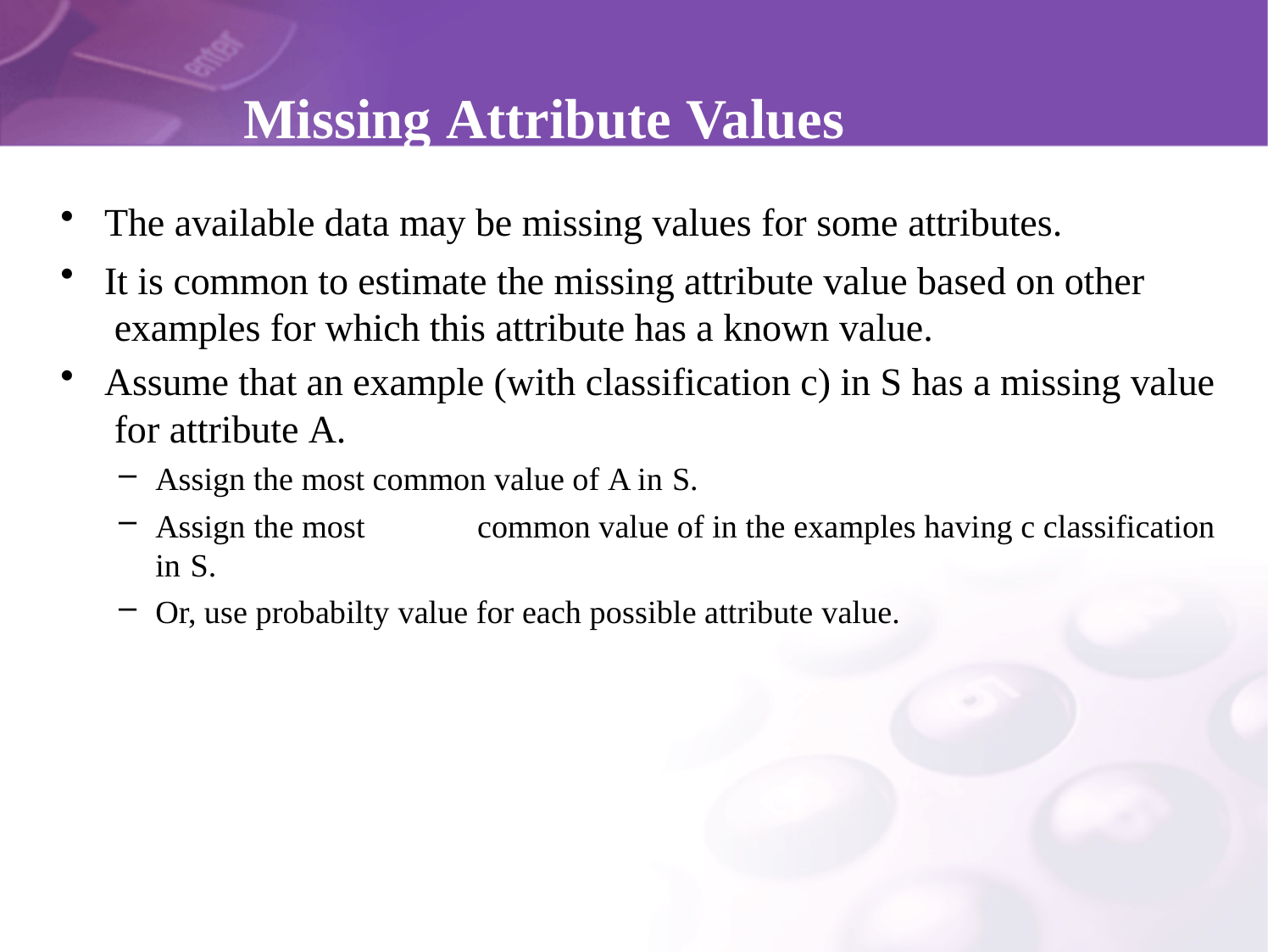

# Missing Attribute Values
The available data may be missing values for some attributes.
It is common to estimate the missing attribute value based on other  examples for which this attribute has a known value.
Assume that an example (with classification c) in S has a missing value  for attribute A.
Assign the most common value of A in S.
Assign the most	common value of in the examples having c classification in S.
Or, use probabilty value for each possible attribute value.